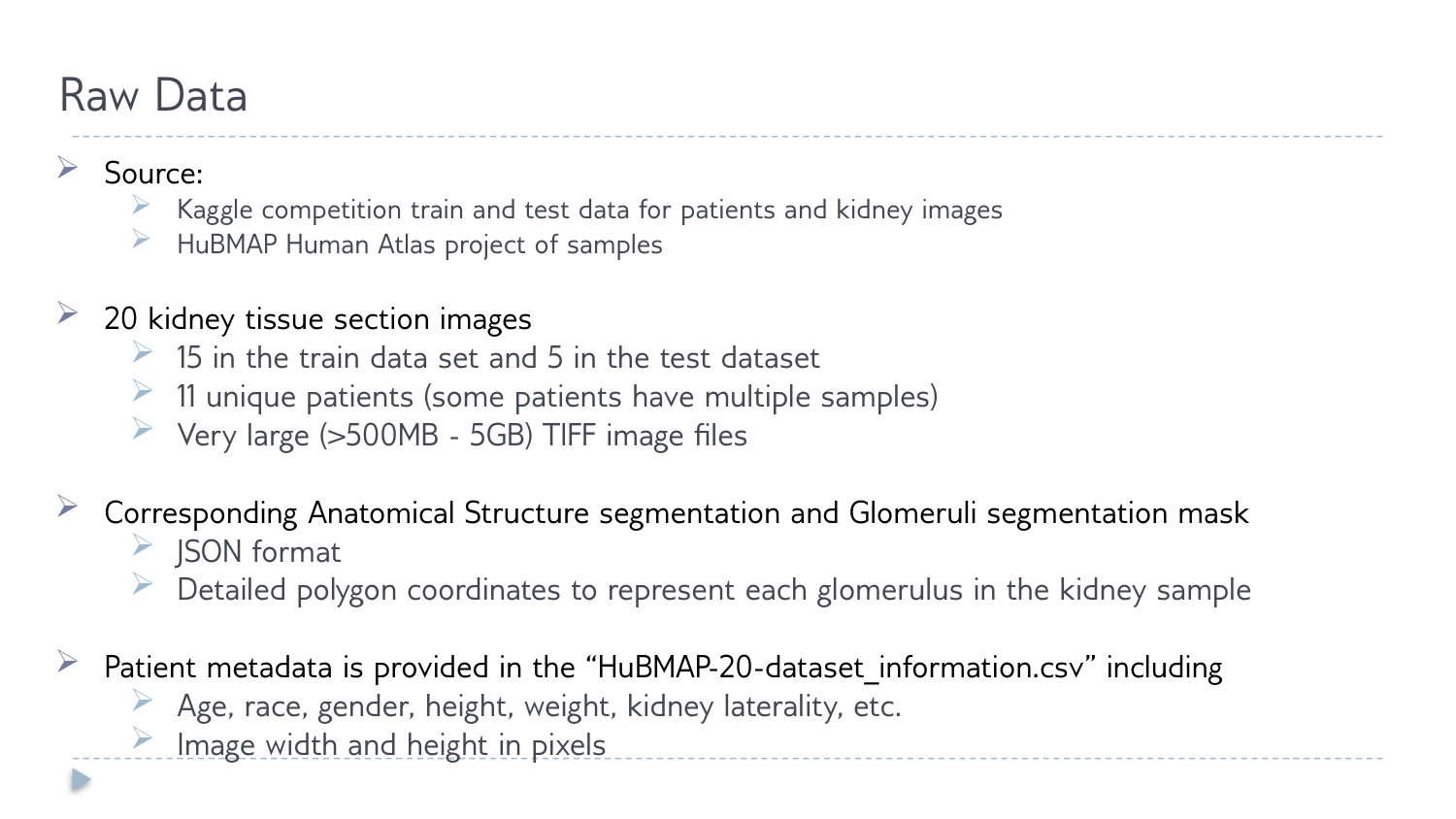

# Raw Data
Source:
Kaggle competition train and test data for patients and kidney images
HuBMAP Human Atlas project of samples

20 kidney tissue section images
15 in the train data set and 5 in the test dataset
11 unique patients (some patients have multiple samples)
Very large (>500MB - 5GB) TIFF image files

Corresponding Anatomical Structure segmentation and Glomeruli segmentation mask
JSON format
Detailed polygon coordinates to represent each glomerulus in the kidney sample

Patient metadata is provided in the “HuBMAP-20-dataset_information.csv” including
Age, race, gender, height, weight, kidney laterality, etc.
Image width and height in pixels